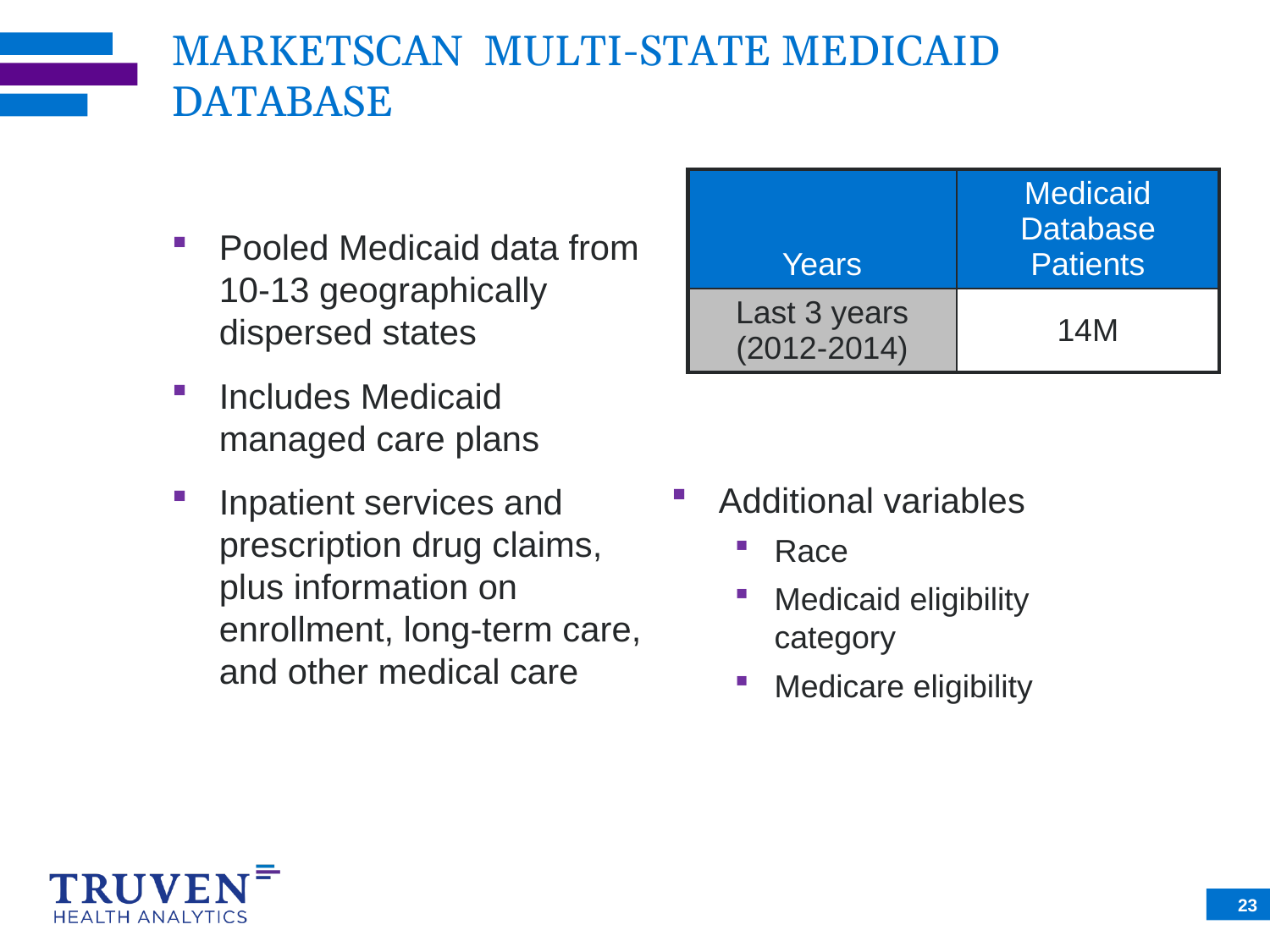

# MARKETSCAN  MULTI-STATE MEDICAID DATABASE
| Years | Medicaid Database Patients |
| --- | --- |
| Last 3 years (2012-2014) | 14M |
Pooled Medicaid data from 10-13 geographically dispersed states
Includes Medicaid managed care plans
Inpatient services and prescription drug claims, plus information on enrollment, long-term care, and other medical care
Additional variables
Race
Medicaid eligibility category
Medicare eligibility
23